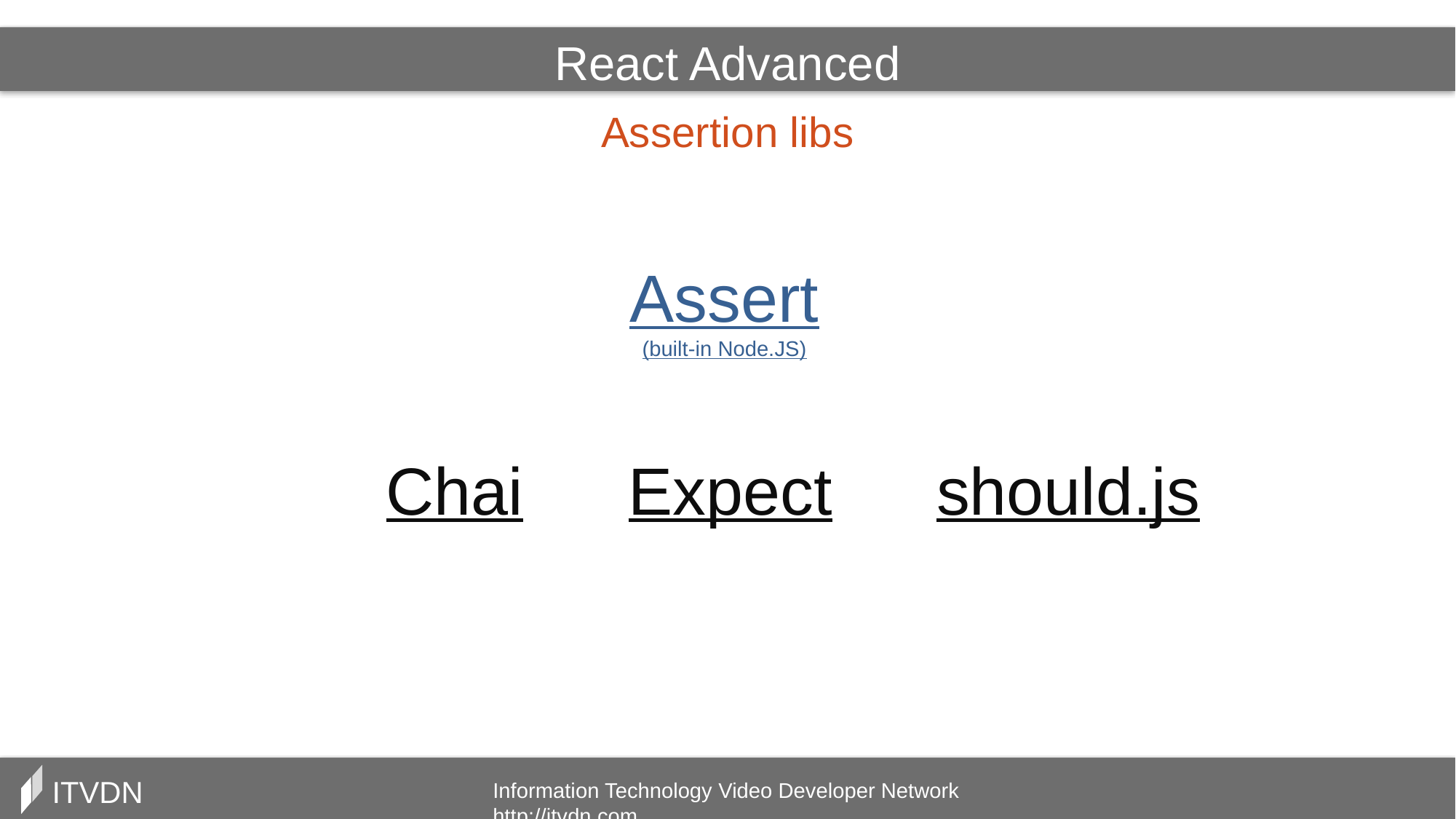

React Advanced
Assertion libs
Assert
(built-in Node.JS)
should.js
Chai
Expect

ITVDN
Information Technology Video Developer Network                                                       http://itvdn.com